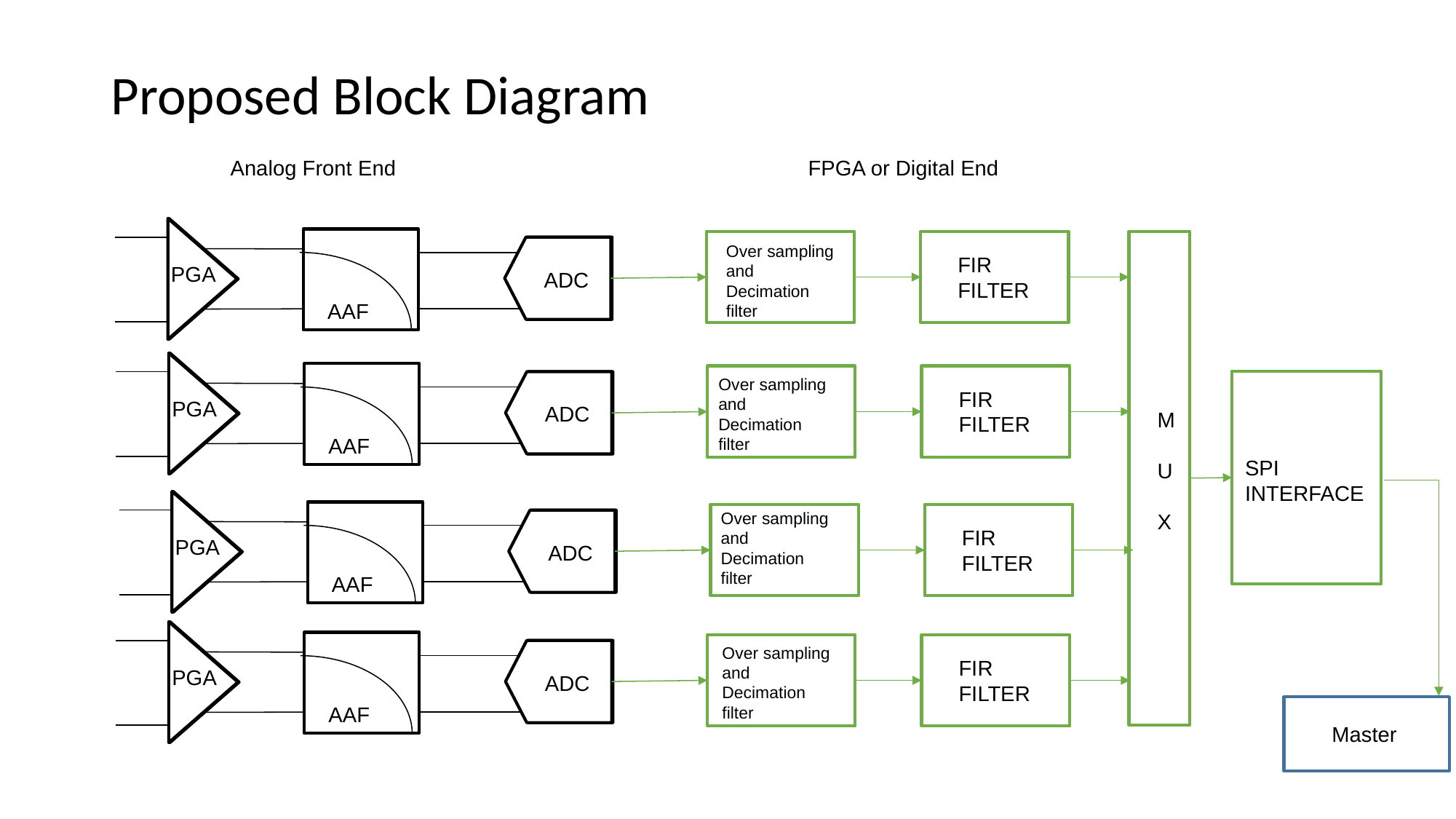

# Proposed Block Diagram
FPGA or Digital End
Analog Front End

Over sampling and Decimation filter

FIR FILTER

PGA
ADC
AAF

FIR FILTER

PGA
ADC
AAF

M

U

X
SPI INTERFACE

FIR FILTER

PGA
ADC
AAF
Over sampling and Decimation filter
Over sampling and Decimation filter

FIR FILTER

PGA
ADC
AAF
Over sampling and Decimation filter

Master